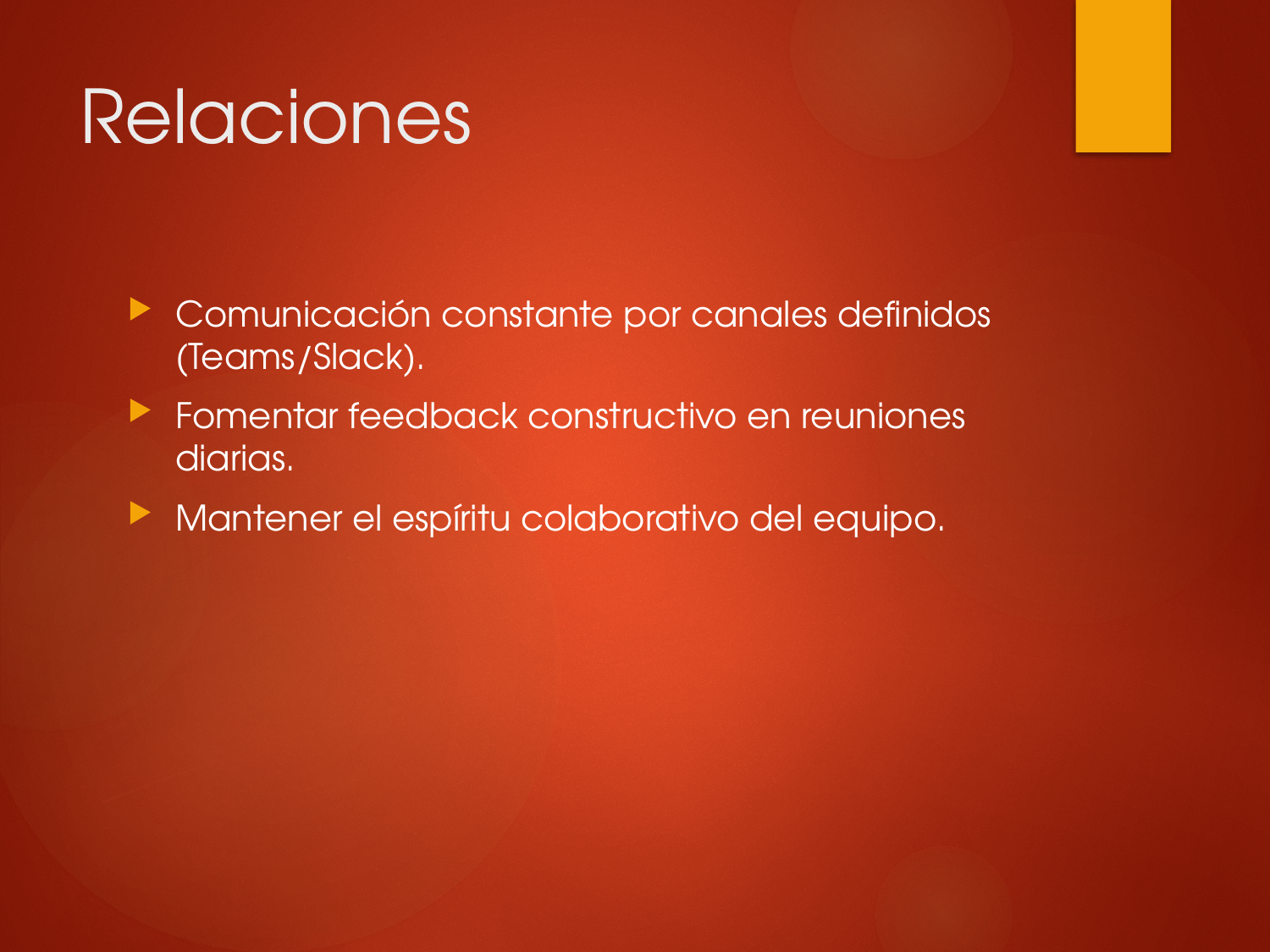

# Relaciones
Comunicación constante por canales definidos (Teams/Slack).
Fomentar feedback constructivo en reuniones diarias.
Mantener el espíritu colaborativo del equipo.